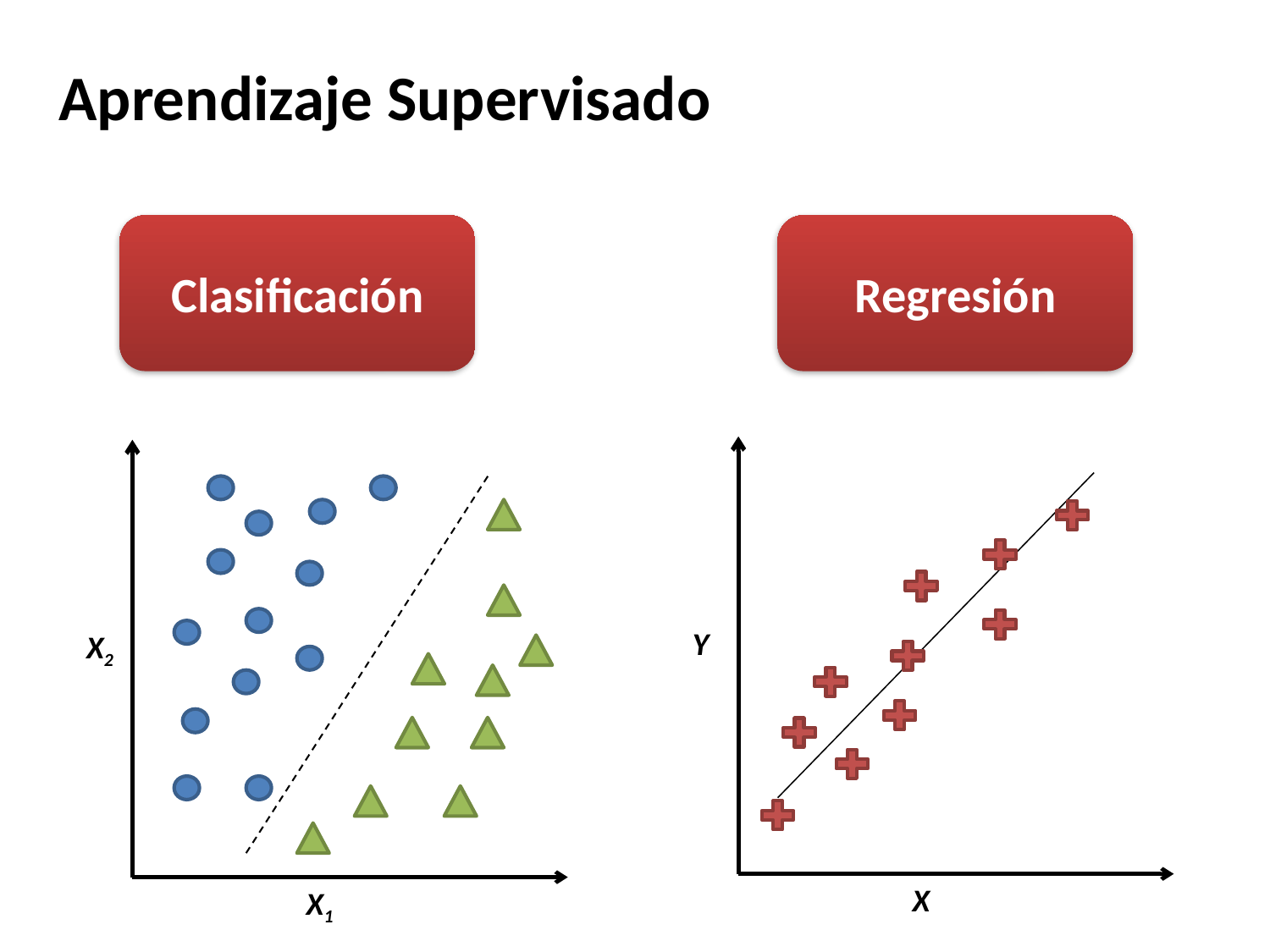

Aprendizaje Supervisado
Clasificación
Regresión

Y
X2

X
X1